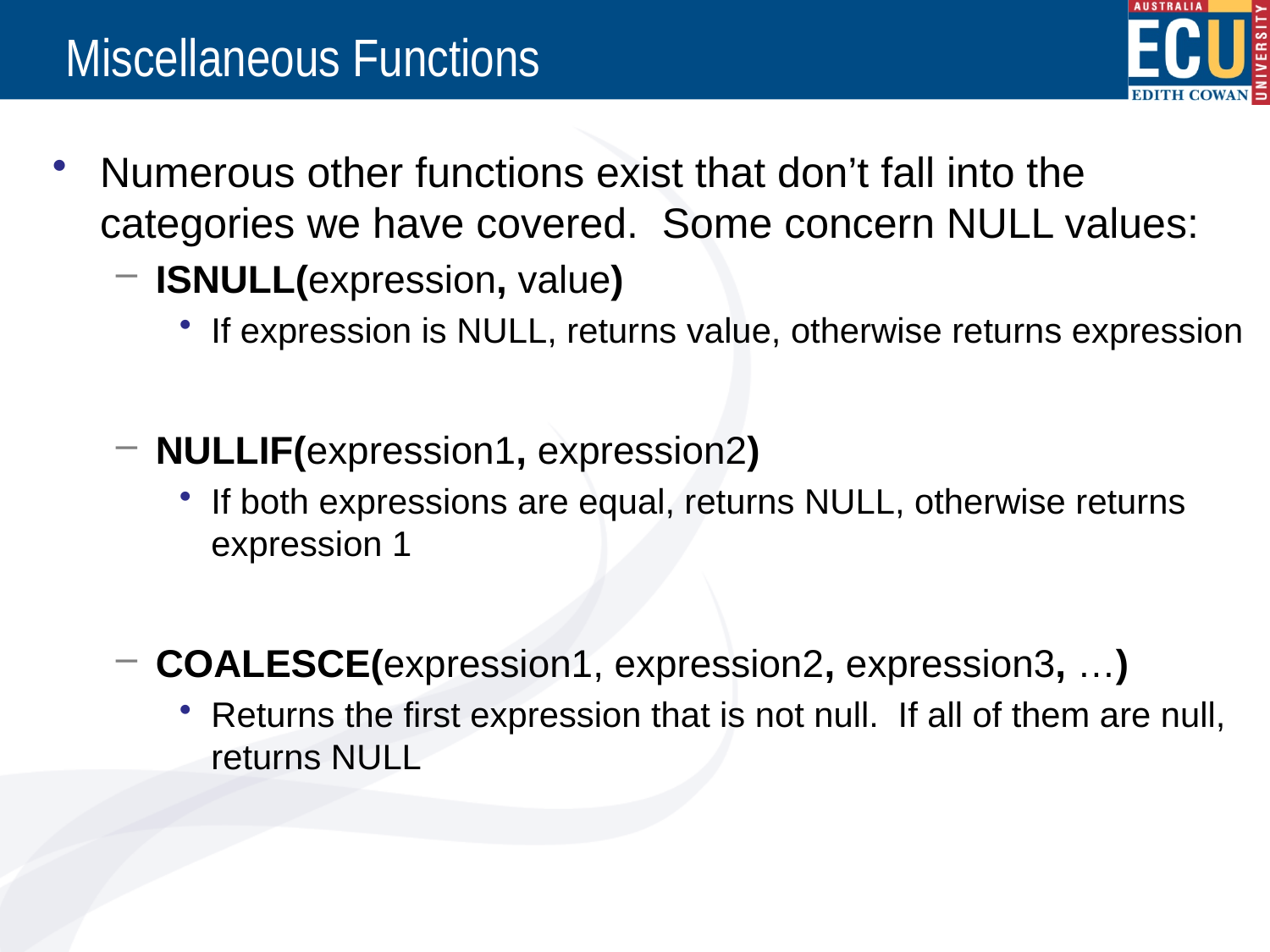

# Miscellaneous Functions
Numerous other functions exist that don’t fall into the categories we have covered.  Some concern NULL values:
ISNULL(expression, value)
If expression is NULL, returns value, otherwise returns expression

NULLIF(expression1, expression2)
If both expressions are equal, returns NULL, otherwise returns expression 1

COALESCE(expression1, expression2, expression3, …)
Returns the first expression that is not null.  If all of them are null, returns NULL